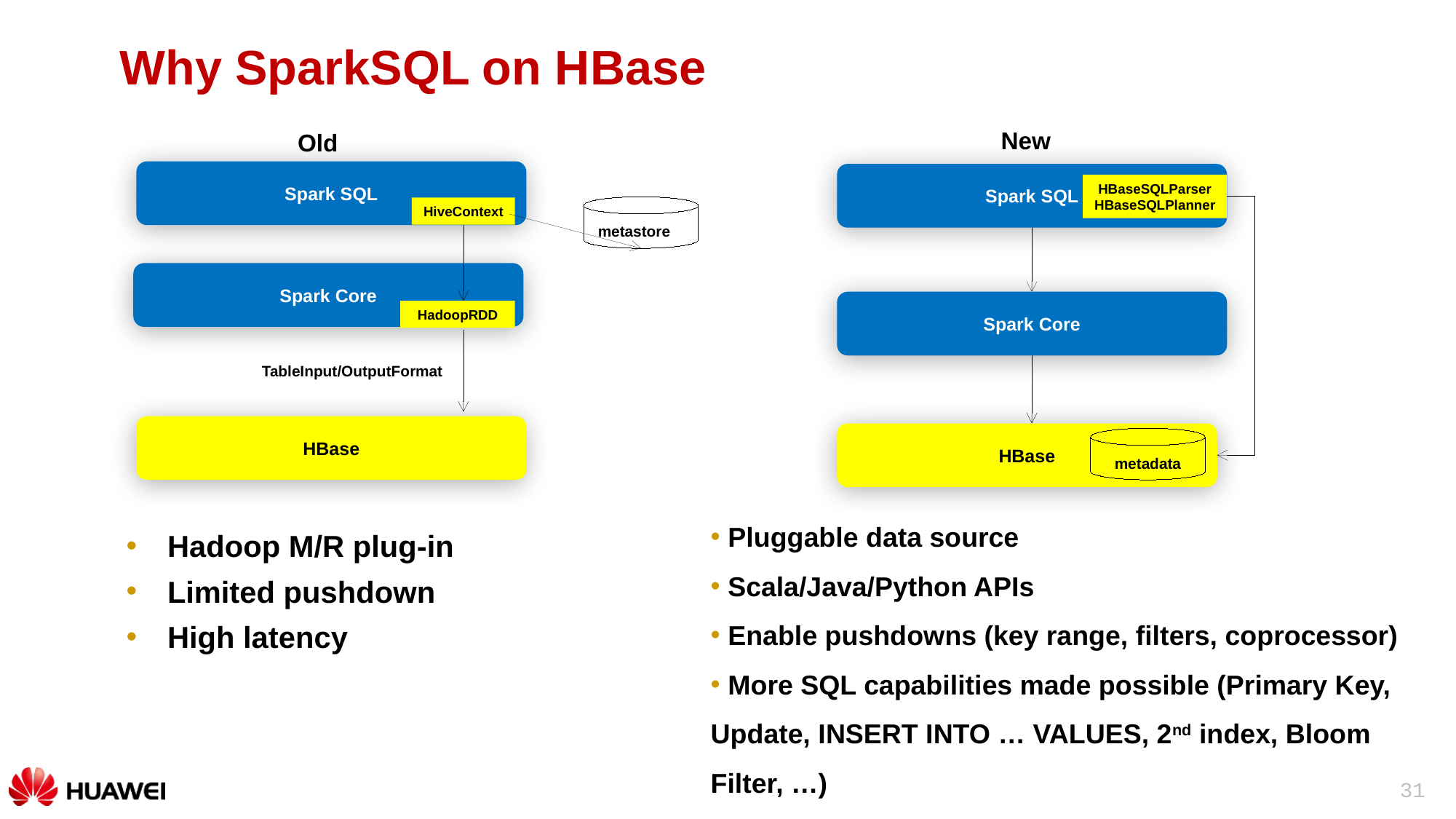

Why SparkSQL on HBase
New
Old
Spark SQL
Spark SQL
HBaseSQLParser
HBaseSQLPlanner

HiveContext
metastore
Spark Core
Spark Core
HadoopRDD
TableInput/OutputFormat
HBase
HBase

metadata
 Pluggable data source
 Scala/Java/Python APIs
 Enable pushdowns (key range, filters, coprocessor)
 More SQL capabilities made possible (Primary Key, Update, INSERT INTO … VALUES, 2nd index, Bloom Filter, …)
Hadoop M/R plug-in
Limited pushdown
High latency